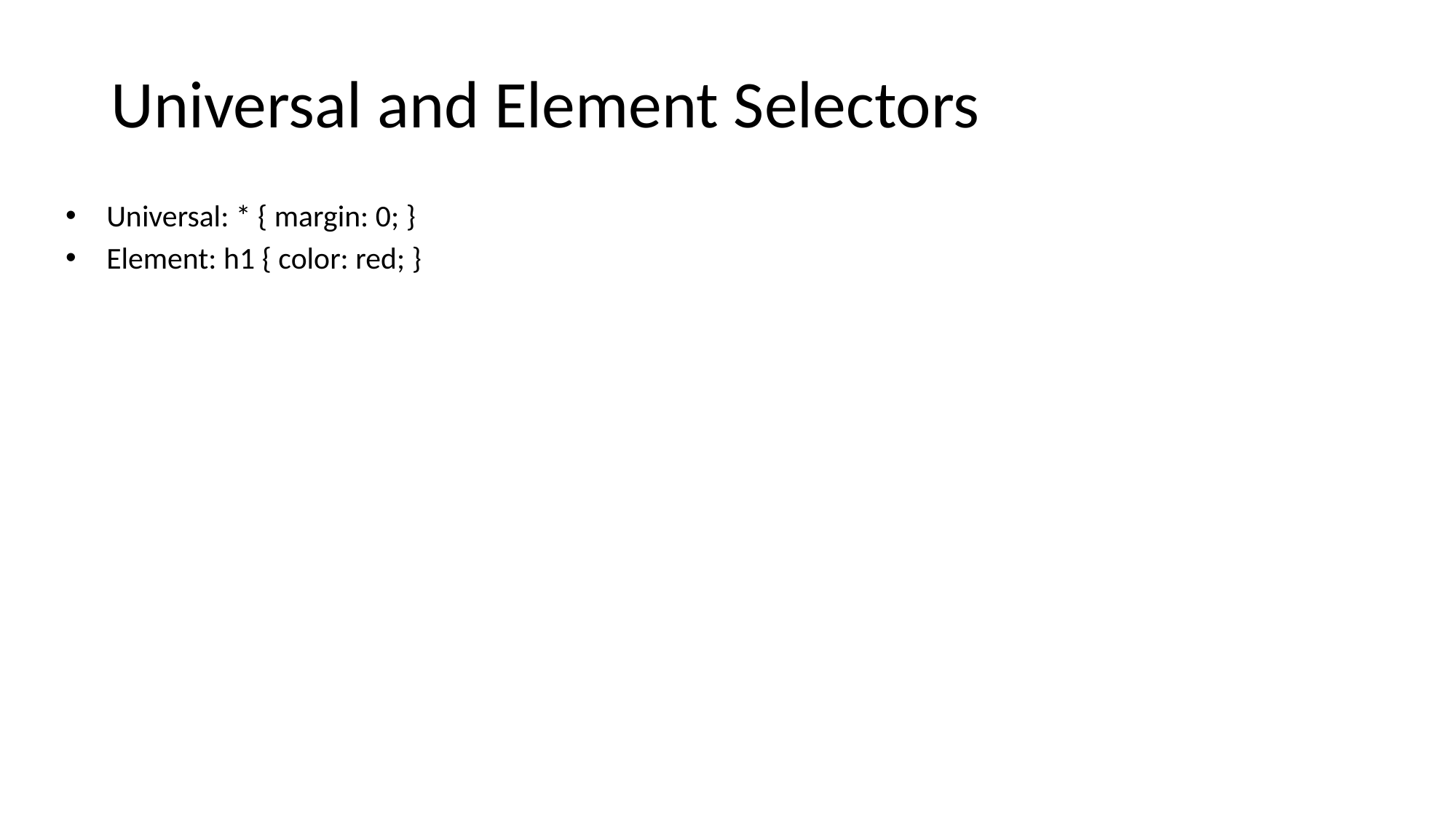

# Universal and Element Selectors
Universal: * { margin: 0; }
Element: h1 { color: red; }